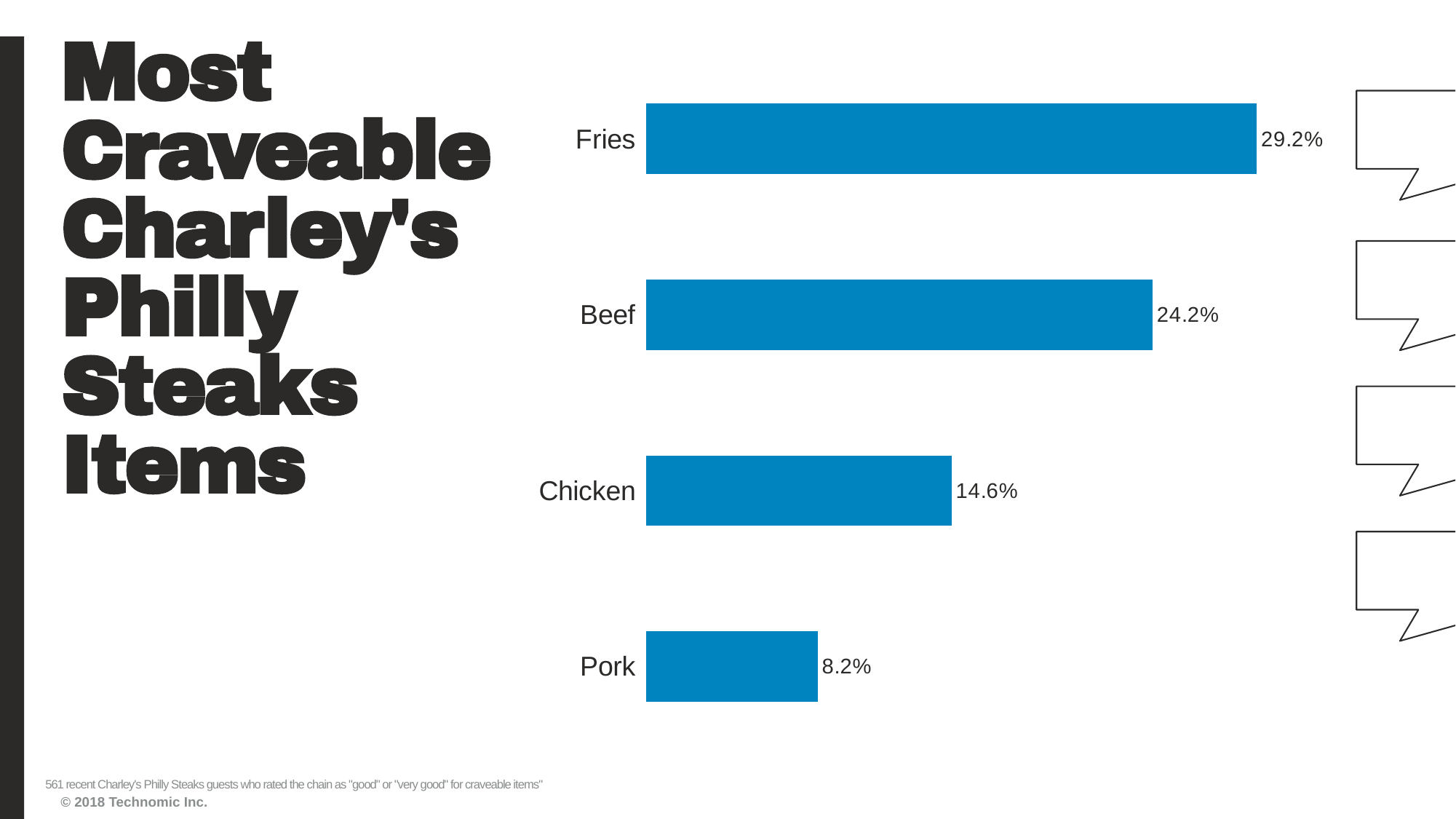

# Most Craveable Charley's Philly Steaks Items

### Chart

| Category | Series1 |
|---|---|
| Pork | 0.081996435 |
| Chicken | 0.146167558 |
| Beef | 0.242424241999999 |
| Fries | 0.292335116 |
561 recent Charley's Philly Steaks guests who rated the chain as "good" or "very good" for craveable items"